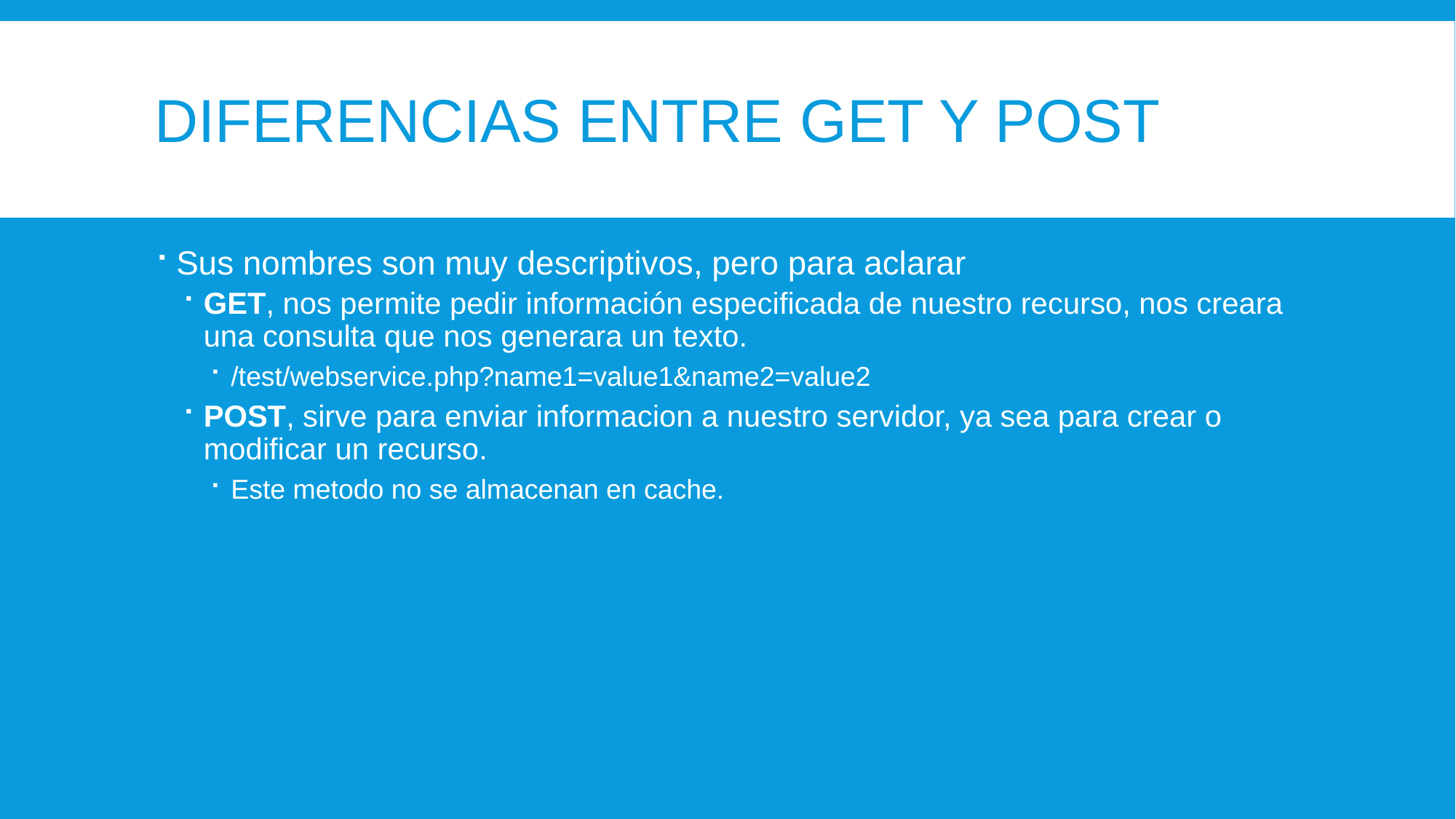

# Diferencias entre GET y POST
Sus nombres son muy descriptivos, pero para aclarar
GET, nos permite pedir información especificada de nuestro recurso, nos creara una consulta que nos generara un texto.
/test/webservice.php?name1=value1&name2=value2
POST, sirve para enviar informacion a nuestro servidor, ya sea para crear o modificar un recurso.
Este metodo no se almacenan en cache.